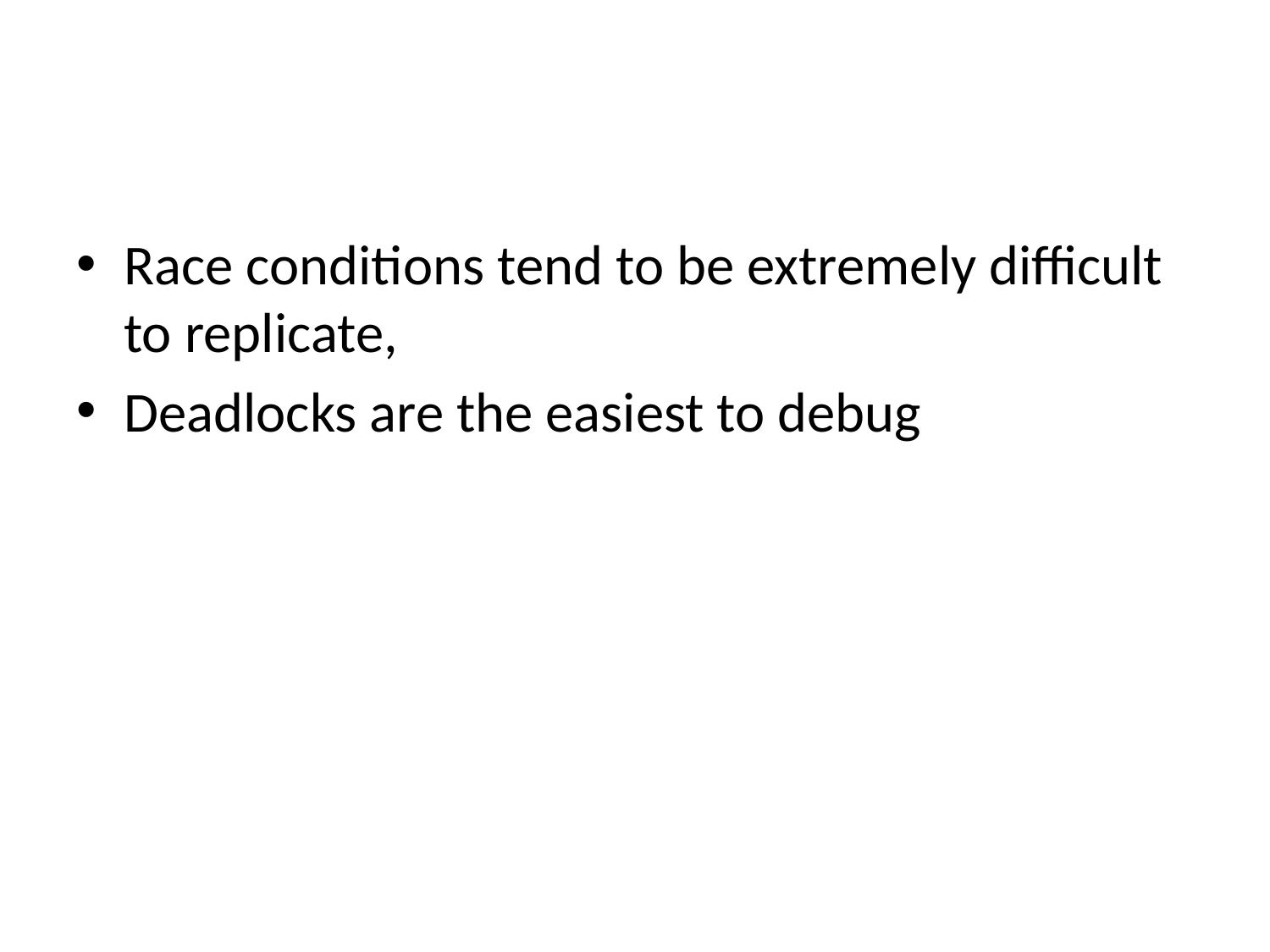

#
Race conditions tend to be extremely difficult to replicate,
Deadlocks are the easiest to debug